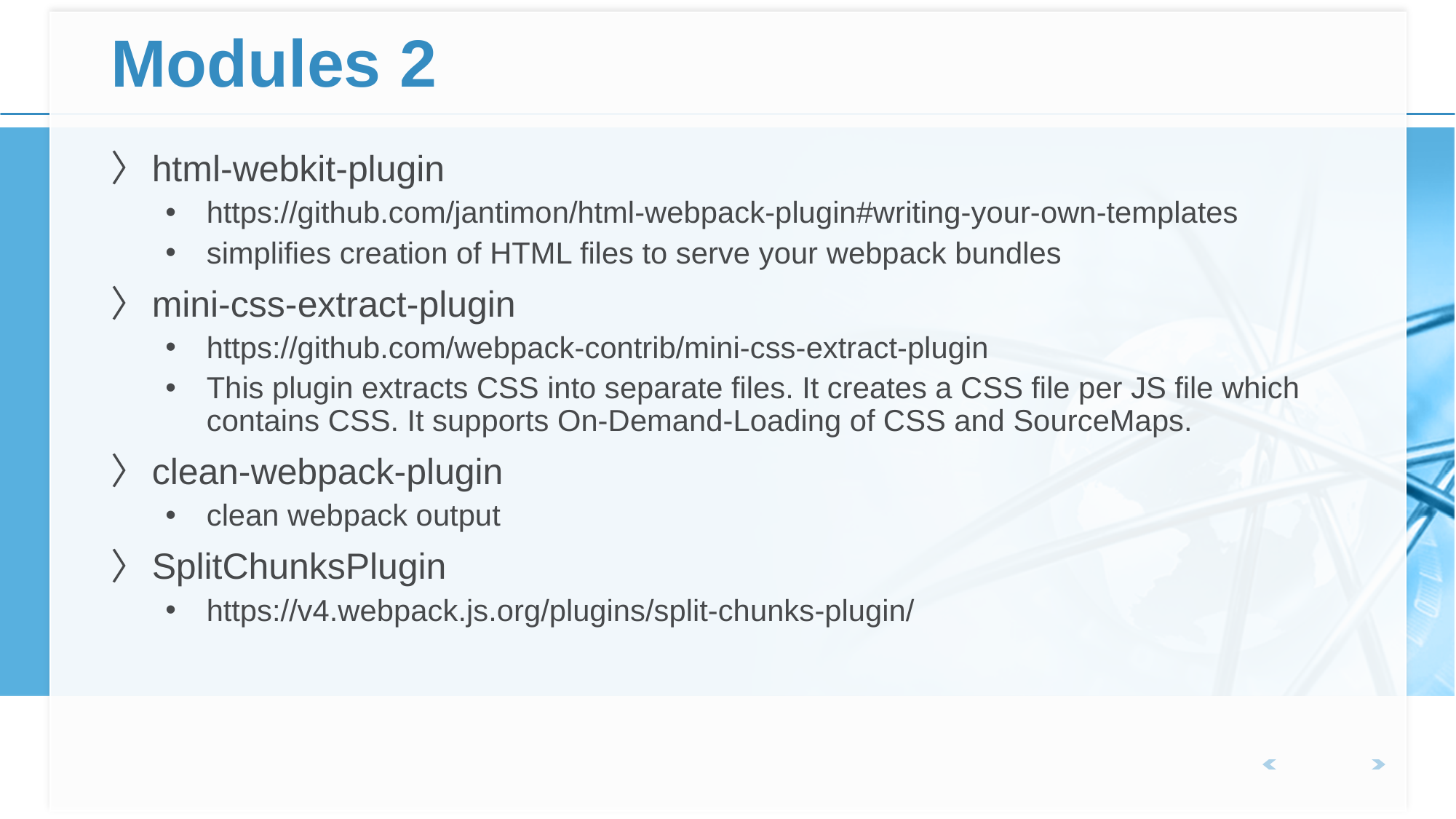

# Modules 2
html-webkit-plugin
https://github.com/jantimon/html-webpack-plugin#writing-your-own-templates
simplifies creation of HTML files to serve your webpack bundles
mini-css-extract-plugin
https://github.com/webpack-contrib/mini-css-extract-plugin
This plugin extracts CSS into separate files. It creates a CSS file per JS file which contains CSS. It supports On-Demand-Loading of CSS and SourceMaps.
clean-webpack-plugin
clean webpack output
SplitChunksPlugin
https://v4.webpack.js.org/plugins/split-chunks-plugin/